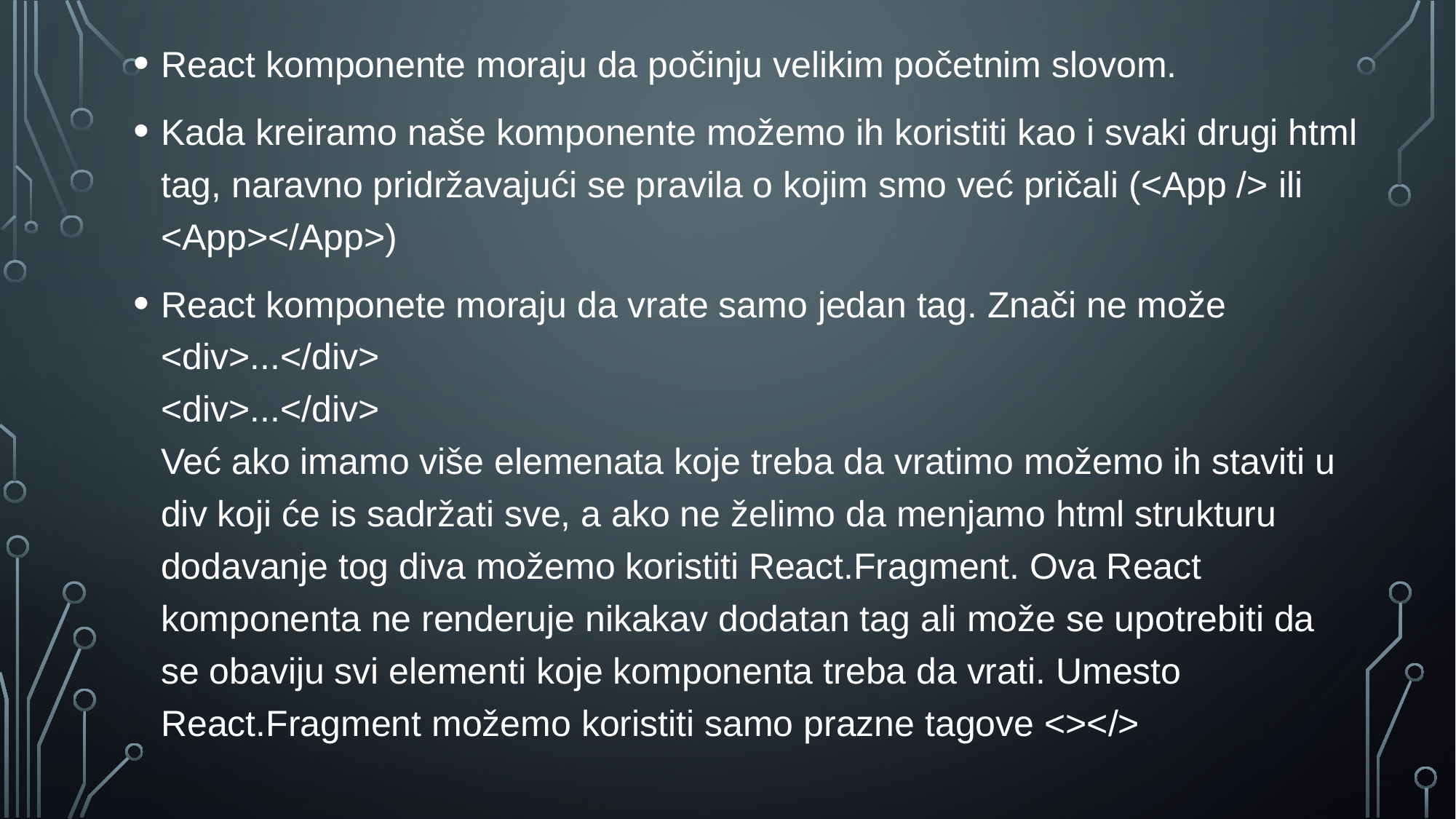

React komponente moraju da počinju velikim početnim slovom.
Kada kreiramo naše komponente možemo ih koristiti kao i svaki drugi html tag, naravno pridržavajući se pravila o kojim smo već pričali (<App /> ili <App></App>)
React komponete moraju da vrate samo jedan tag. Znači ne može <div>...</div>
<div>...</div>
Već ako imamo više elemenata koje treba da vratimo možemo ih staviti u div koji će is sadržati sve, a ako ne želimo da menjamo html strukturu dodavanje tog diva možemo koristiti React.Fragment. Ova React komponenta ne renderuje nikakav dodatan tag ali može se upotrebiti da se obaviju svi elementi koje komponenta treba da vrati. Umesto React.Fragment možemo koristiti samo prazne tagove <></>